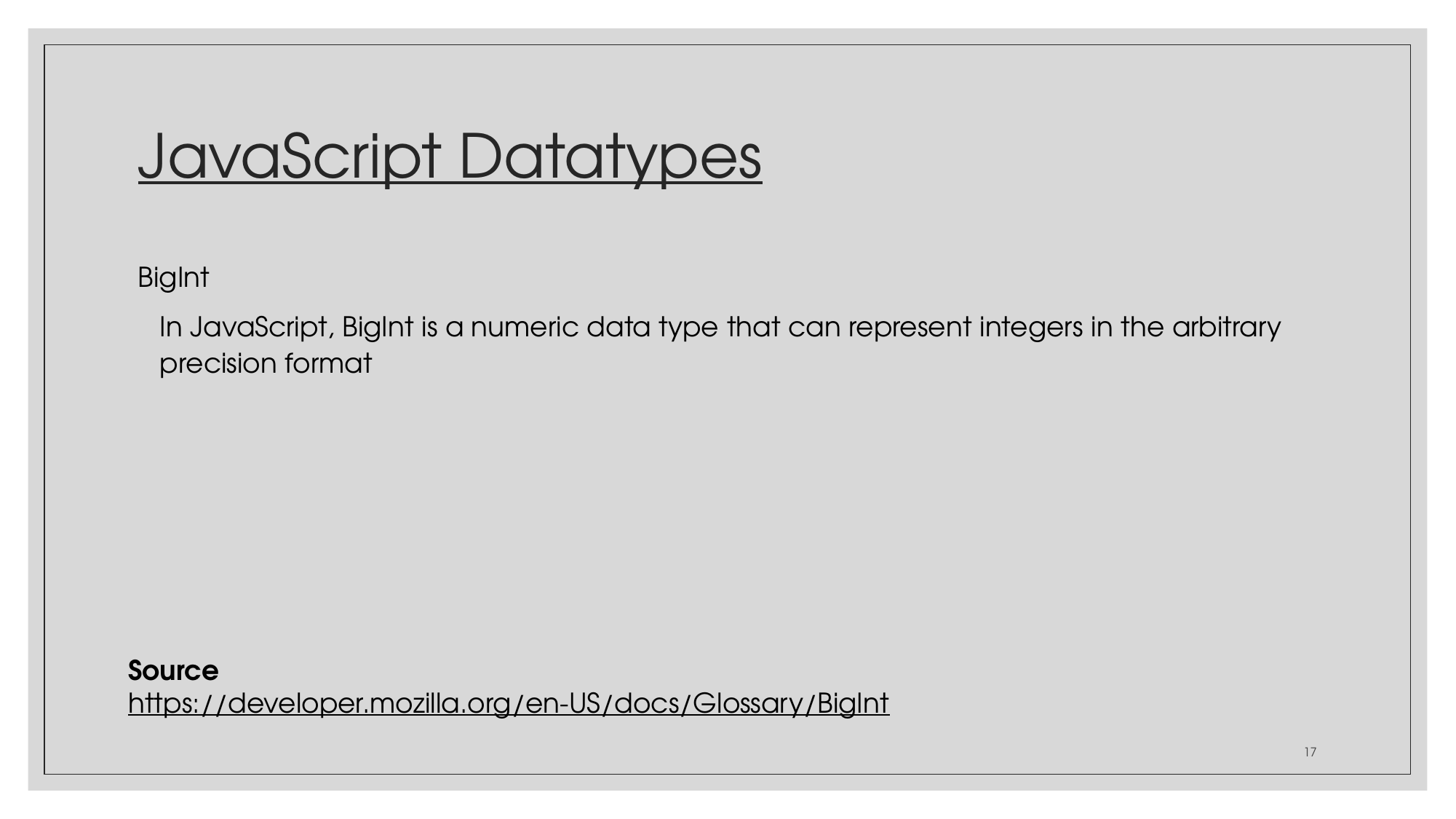

# JavaScript Datatypes
BigInt
In JavaScript, BigInt is a numeric data type that can represent integers in the arbitrary precision format
Source
https://developer.mozilla.org/en-US/docs/Glossary/BigInt
17